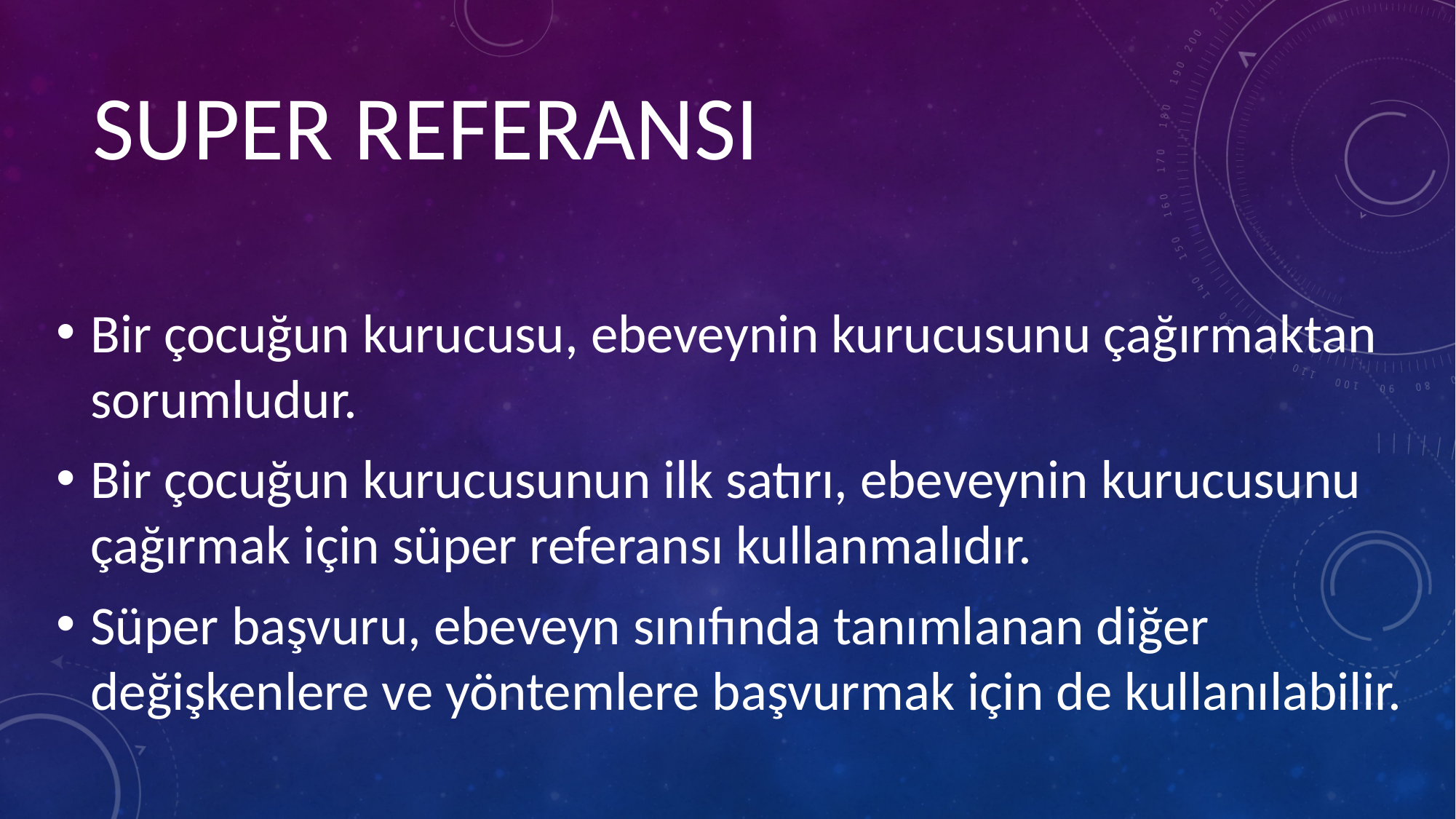

# super Referansı
Bir çocuğun kurucusu, ebeveynin kurucusunu çağırmaktan sorumludur.
Bir çocuğun kurucusunun ilk satırı, ebeveynin kurucusunu çağırmak için süper referansı kullanmalıdır.
Süper başvuru, ebeveyn sınıfında tanımlanan diğer değişkenlere ve yöntemlere başvurmak için de kullanılabilir.